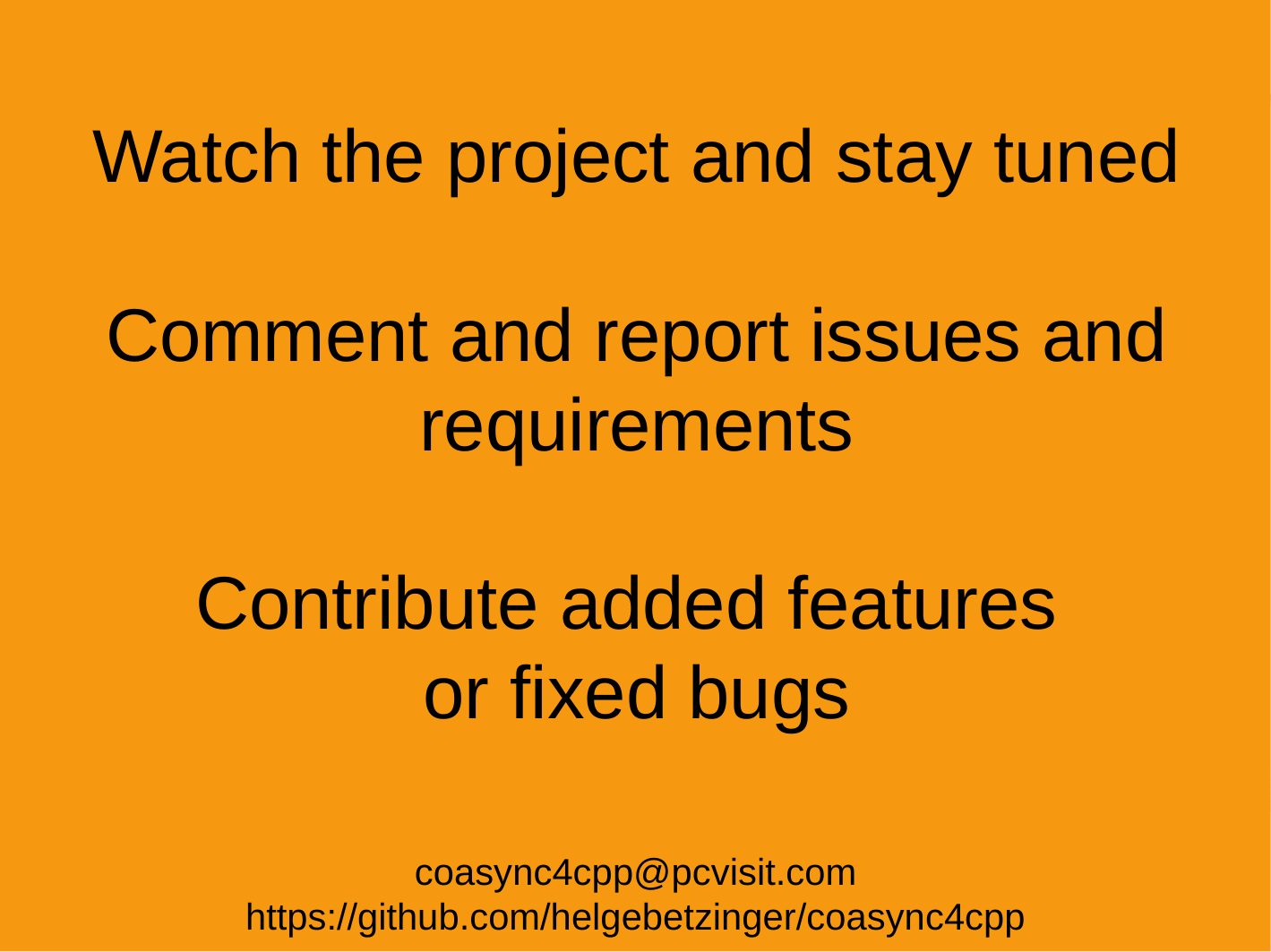

What is the problem and how to escape?
Watch the project and stay tuned

Comment and report issues and requirements

Contribute added features
or fixed bugs
coasync4cpp@pcvisit.com
https://github.com/helgebetzinger/coasync4cpp